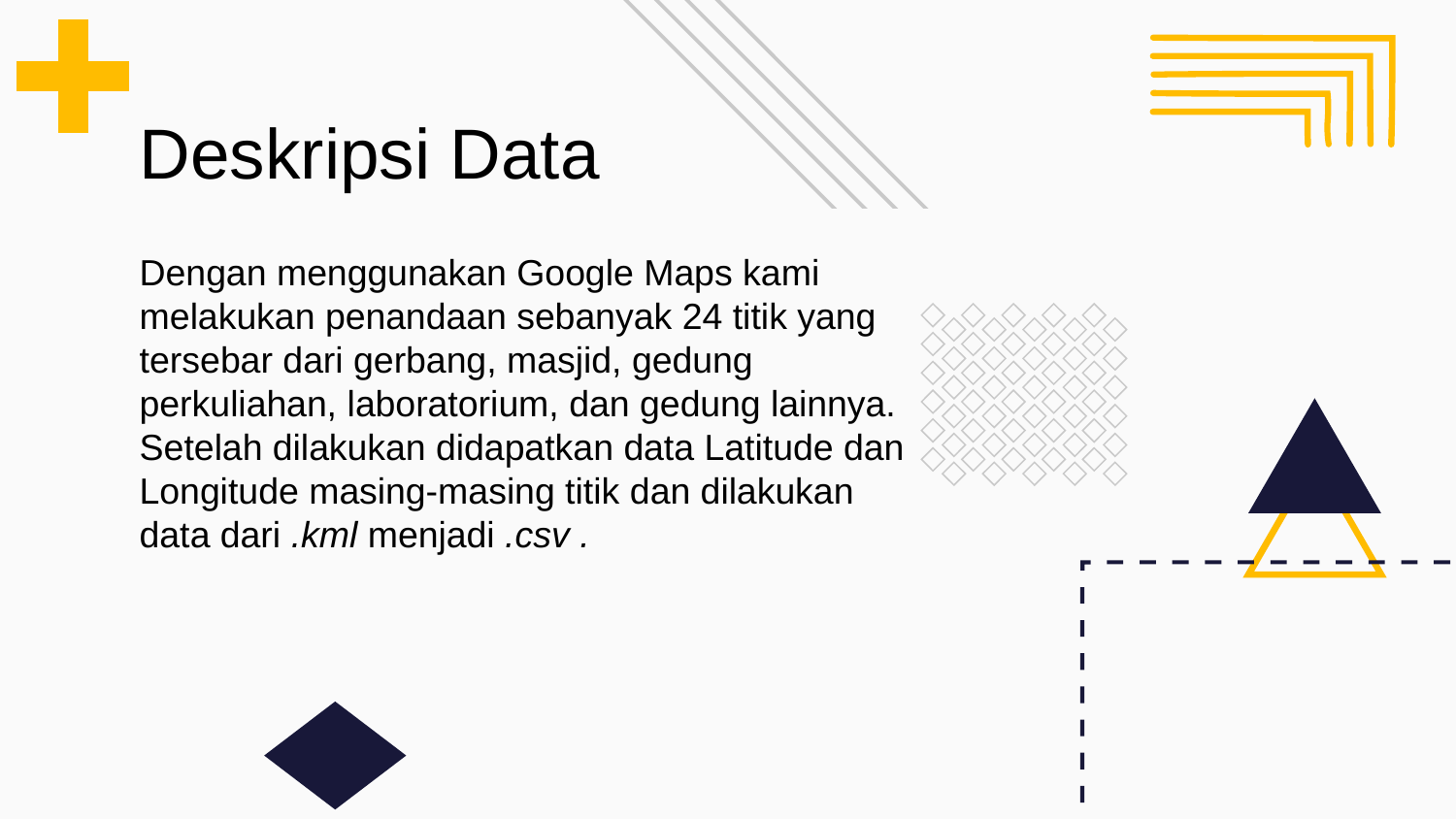

# Deskripsi Data
Dengan menggunakan Google Maps kami melakukan penandaan sebanyak 24 titik yang tersebar dari gerbang, masjid, gedung perkuliahan, laboratorium, dan gedung lainnya. Setelah dilakukan didapatkan data Latitude dan Longitude masing-masing titik dan dilakukan data dari .kml menjadi .csv .